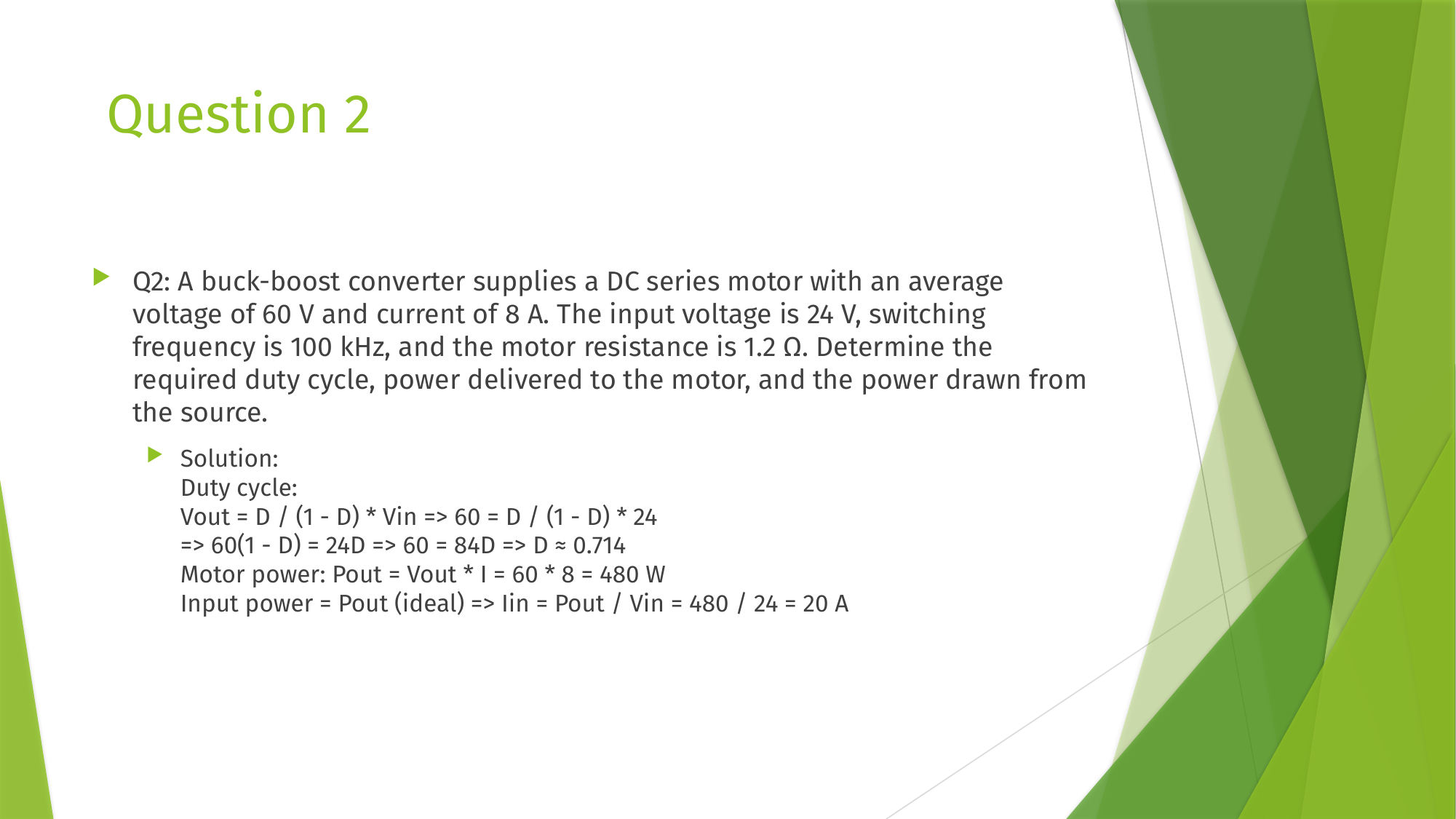

# Question 2
Q2: A buck-boost converter supplies a DC series motor with an average voltage of 60 V and current of 8 A. The input voltage is 24 V, switching frequency is 100 kHz, and the motor resistance is 1.2 Ω. Determine the required duty cycle, power delivered to the motor, and the power drawn from the source.
Solution:
Duty cycle:
Vout = D / (1 - D) * Vin => 60 = D / (1 - D) * 24
=> 60(1 - D) = 24D => 60 = 84D => D ≈ 0.714
Motor power: Pout = Vout * I = 60 * 8 = 480 W
Input power = Pout (ideal) => Iin = Pout / Vin = 480 / 24 = 20 A